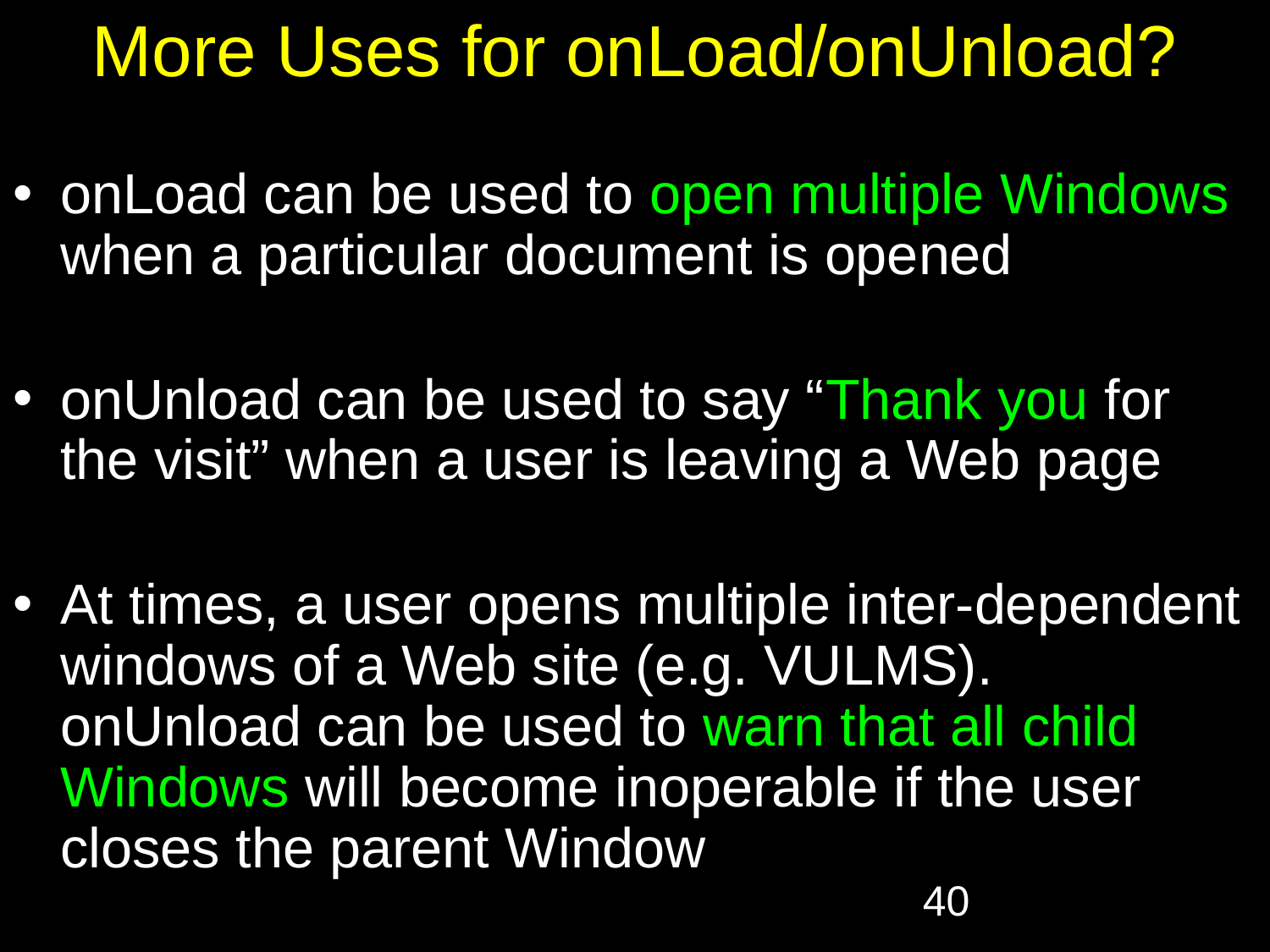

# More Uses for onLoad/onUnload?
onLoad can be used to open multiple Windows when a particular document is opened

onUnload can be used to say “Thank you for the visit” when a user is leaving a Web page

At times, a user opens multiple inter-dependent windows of a Web site (e.g. VULMS).  onUnload can be used to warn that all child Windows will become inoperable if the user closes the parent Window
40